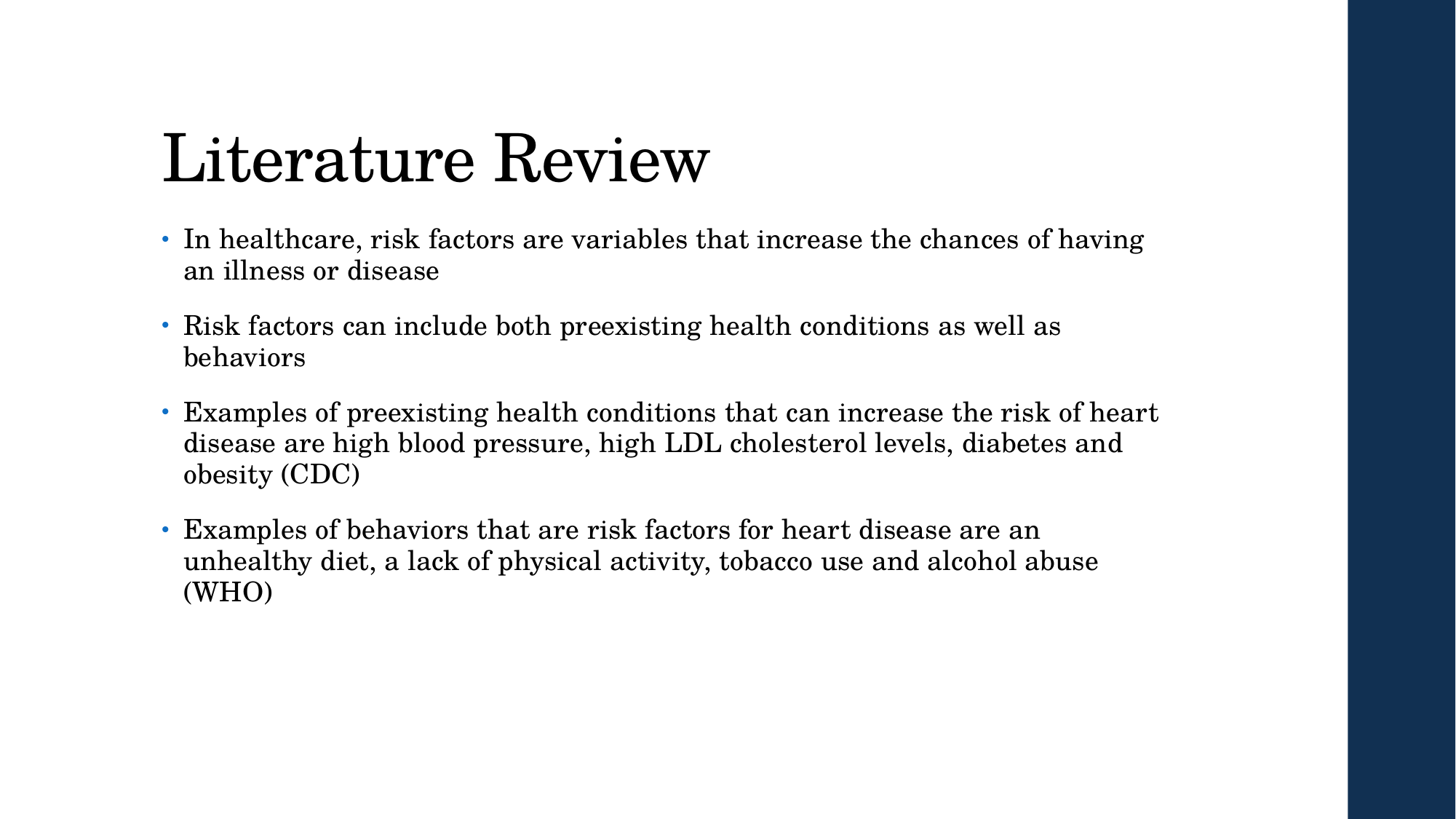

# Literature Review
In healthcare, risk factors are variables that increase the chances of having an illness or disease
Risk factors can include both preexisting health conditions as well as behaviors
Examples of preexisting health conditions that can increase the risk of heart disease are high blood pressure, high LDL cholesterol levels, diabetes and obesity (CDC)
Examples of behaviors that are risk factors for heart disease are an unhealthy diet, a lack of physical activity, tobacco use and alcohol abuse (WHO)